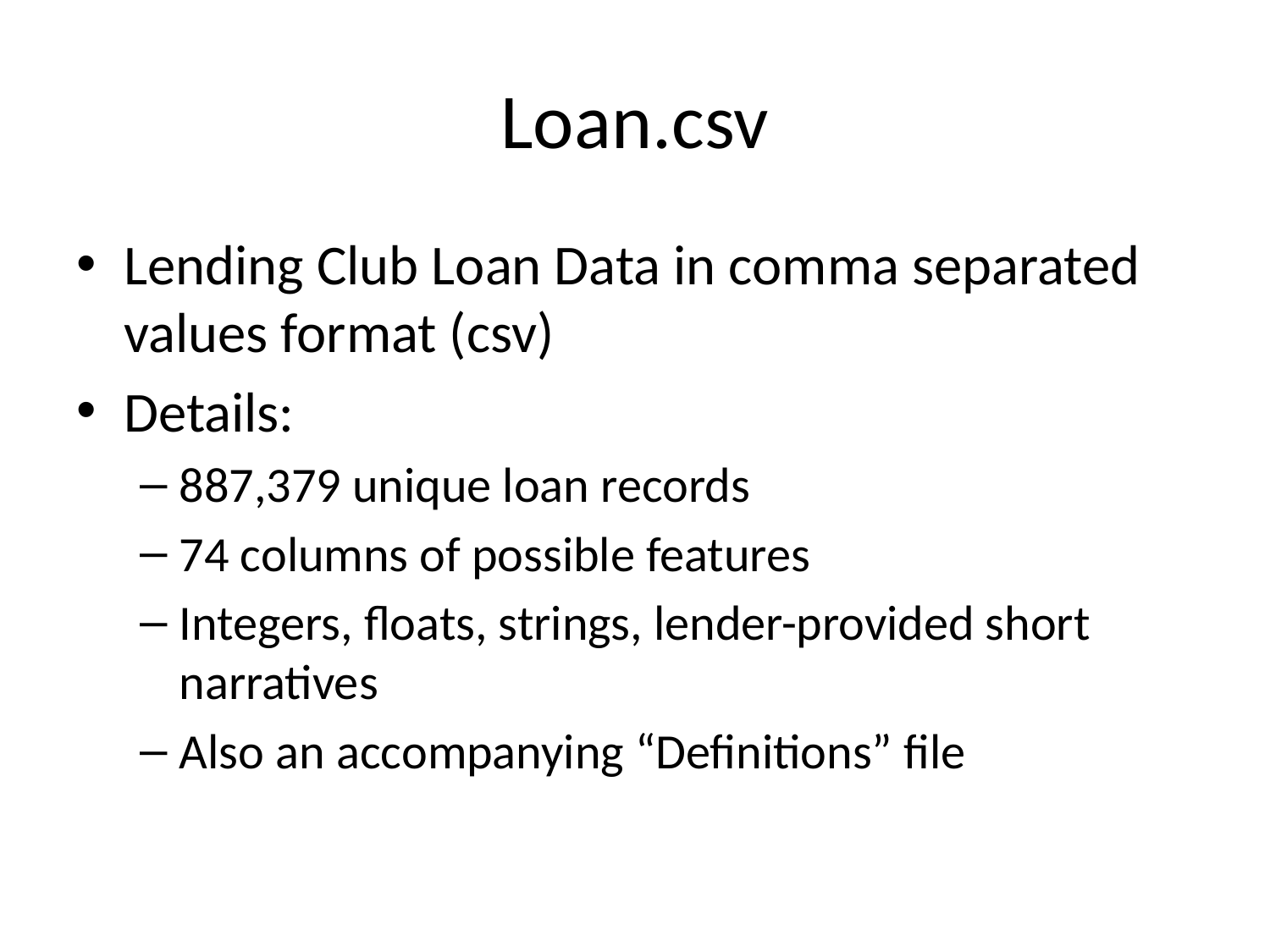

# Loan.csv
Lending Club Loan Data in comma separated values format (csv)
Details:
887,379 unique loan records
74 columns of possible features
Integers, floats, strings, lender-provided short narratives
Also an accompanying “Definitions” file